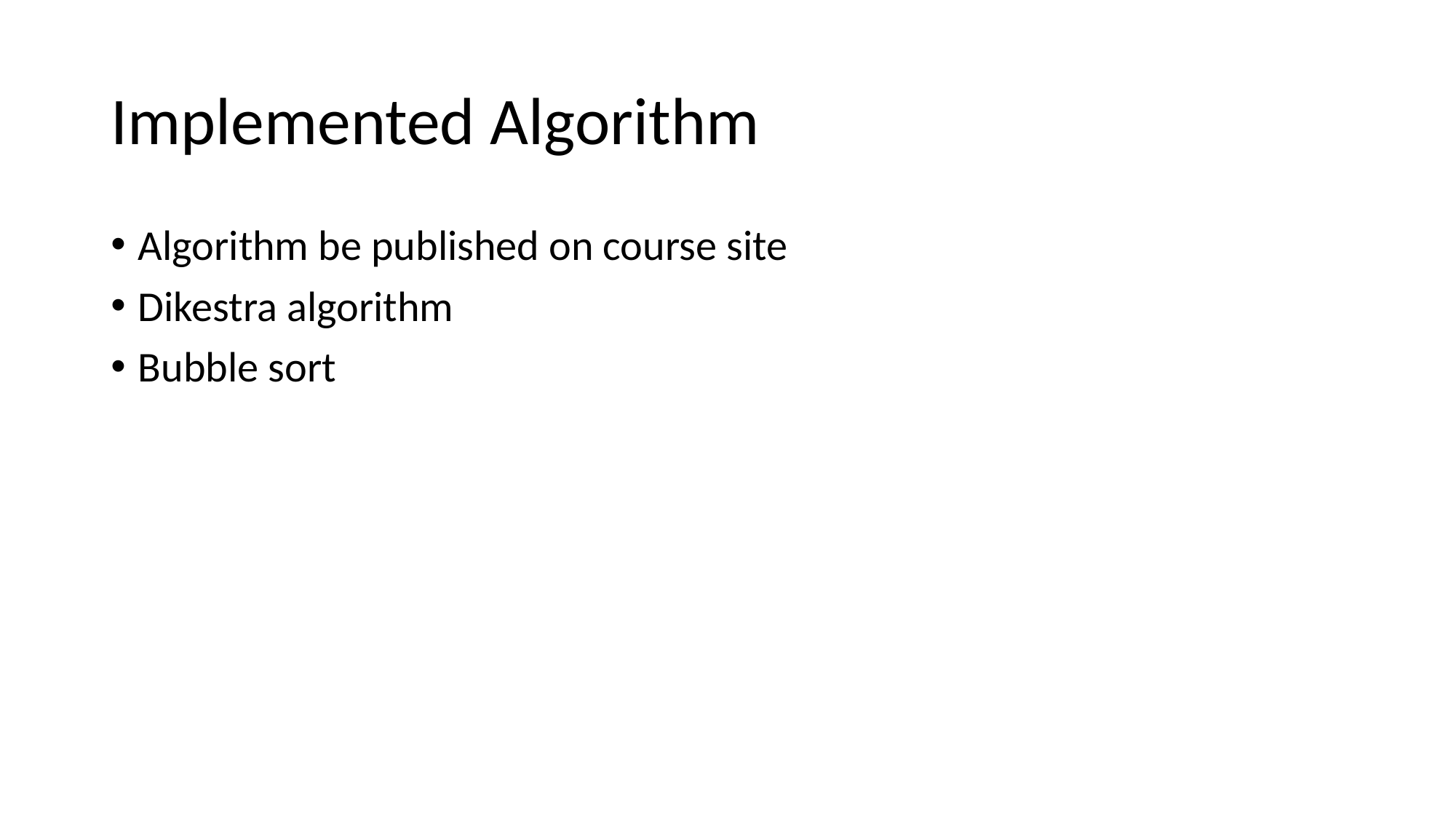

# Implemented Algorithm
Algorithm be published on course site
Dikestra algorithm
Bubble sort